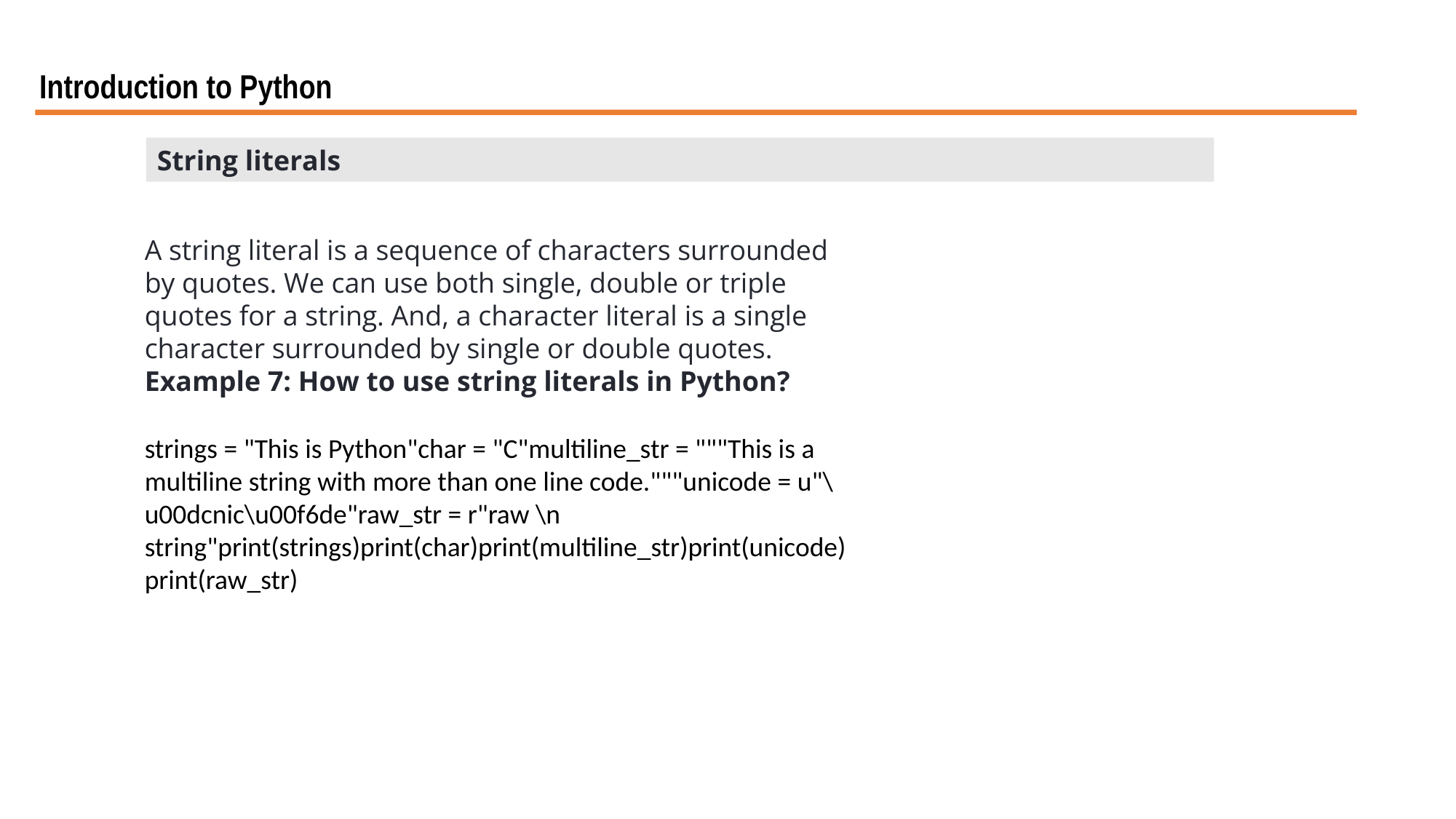

Introduction to Python

String literals
A string literal is a sequence of characters surrounded by quotes. We can use both single, double or triple quotes for a string. And, a character literal is a single character surrounded by single or double quotes.
Example 7: How to use string literals in Python?
strings = "This is Python"char = "C"multiline_str = """This is a multiline string with more than one line code."""unicode = u"\u00dcnic\u00f6de"raw_str = r"raw \n string"print(strings)print(char)print(multiline_str)print(unicode)print(raw_str)